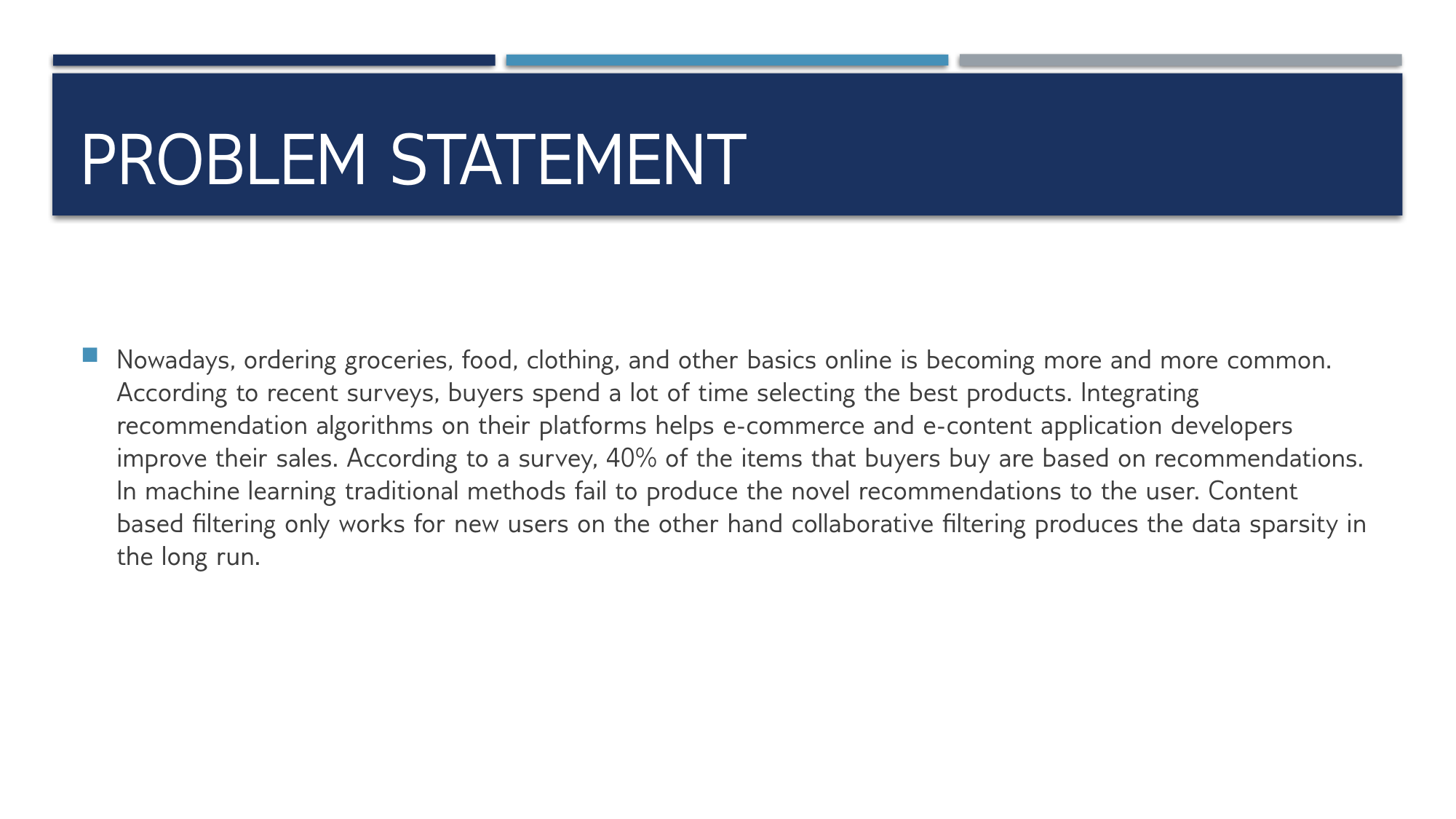

# Problem Statement
Nowadays, ordering groceries, food, clothing, and other basics online is becoming more and more common. According to recent surveys, buyers spend a lot of time selecting the best products. Integrating recommendation algorithms on their platforms helps e-commerce and e-content application developers improve their sales. According to a survey, 40% of the items that buyers buy are based on recommendations. In machine learning traditional methods fail to produce the novel recommendations to the user. Content based filtering only works for new users on the other hand collaborative filtering produces the data sparsity in the long run.